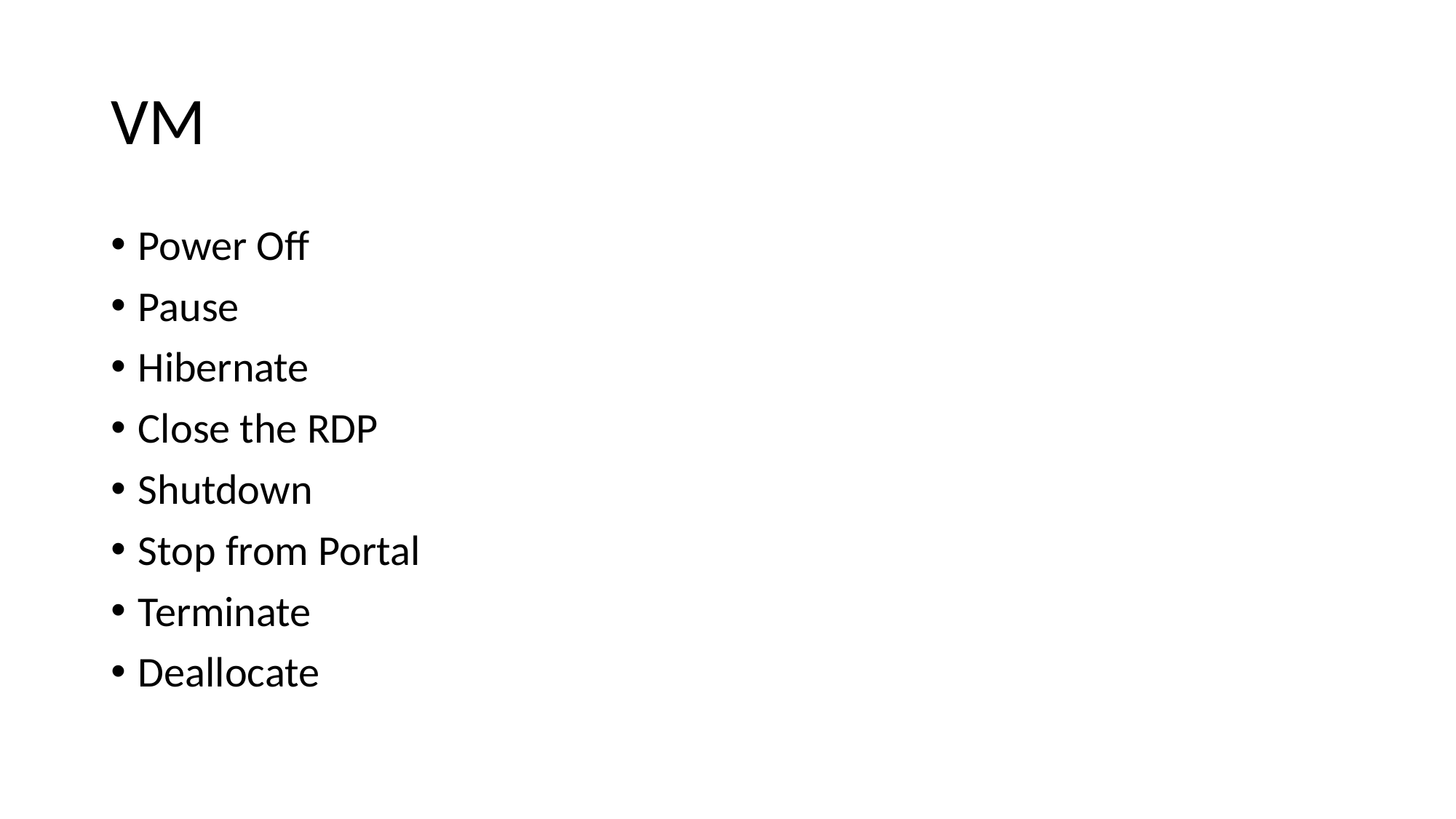

# VM
Power Off
Pause
Hibernate
Close the RDP
Shutdown
Stop from Portal
Terminate
Deallocate